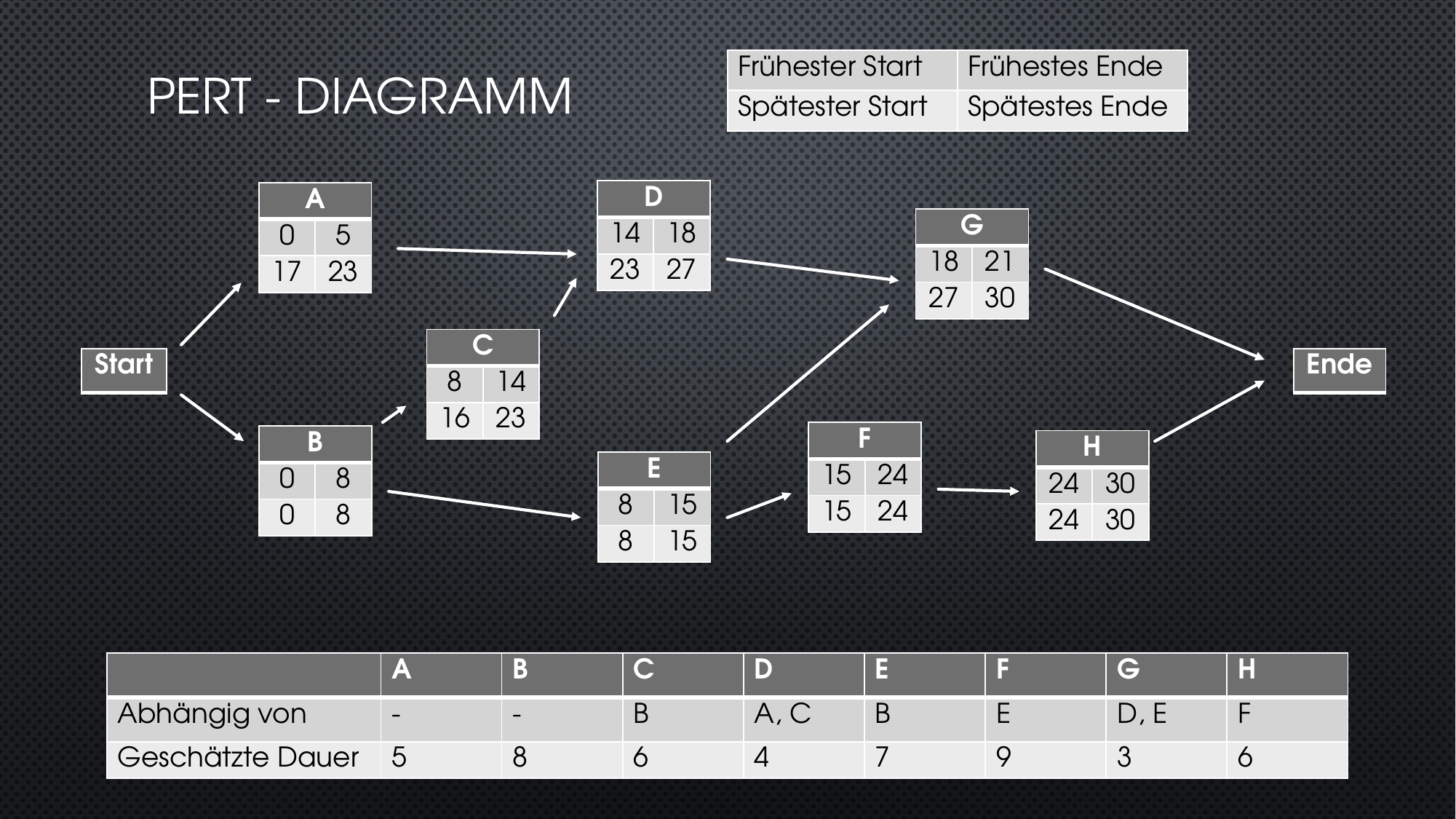

# PERT - Diagramm
| Frühester Start | Frühestes Ende |
| --- | --- |
| Spätester Start | Spätestes Ende |
| D |  |
| --- | --- |
| 14 | 18 |
| 23 | 27 |
| A |  |
| --- | --- |
| 0 | 5 |
| 17 | 23 |
| G |  |
| --- | --- |
| 18 | 21 |
| 27 | 30 |
| C |  |
| --- | --- |
| 8 | 14 |
| 16 | 23 |
| Start |
| --- |
| Ende |
| --- |
| F |  |
| --- | --- |
| 15 | 24 |
| 15 | 24 |
| B |  |
| --- | --- |
| 0 | 8 |
| 0 | 8 |
| H |  |
| --- | --- |
| 24 | 30 |
| 24 | 30 |
| E |  |
| --- | --- |
| 8 | 15 |
| 8 | 15 |
|  | A | B | C | D | E | F | G | H |
| --- | --- | --- | --- | --- | --- | --- | --- | --- |
| Abhängig von | - | - | B | A, C | B | E | D, E | F |
| Geschätzte Dauer | 5 | 8 | 6 | 4 | 7 | 9 | 3 | 6 |